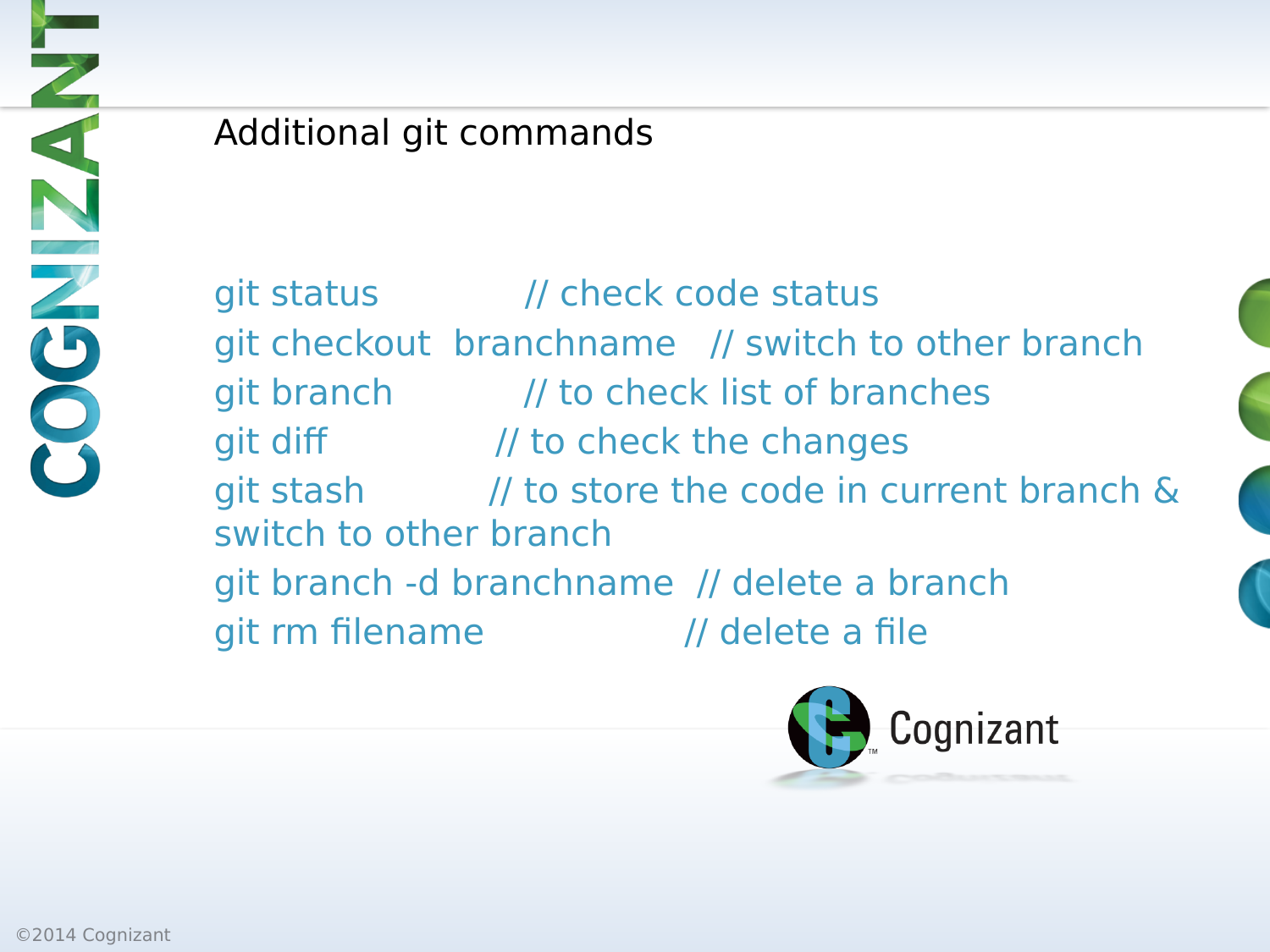

# Additional git commands
git status             // check code status
git checkout  branchname   // switch to other branch
git branch   	     // to check list of branches
git diff               // to check the changes
git stash           // to store the code in current branch & switch to other branch
git branch -d branchname  // delete a branch
git rm filename  	        // delete a file